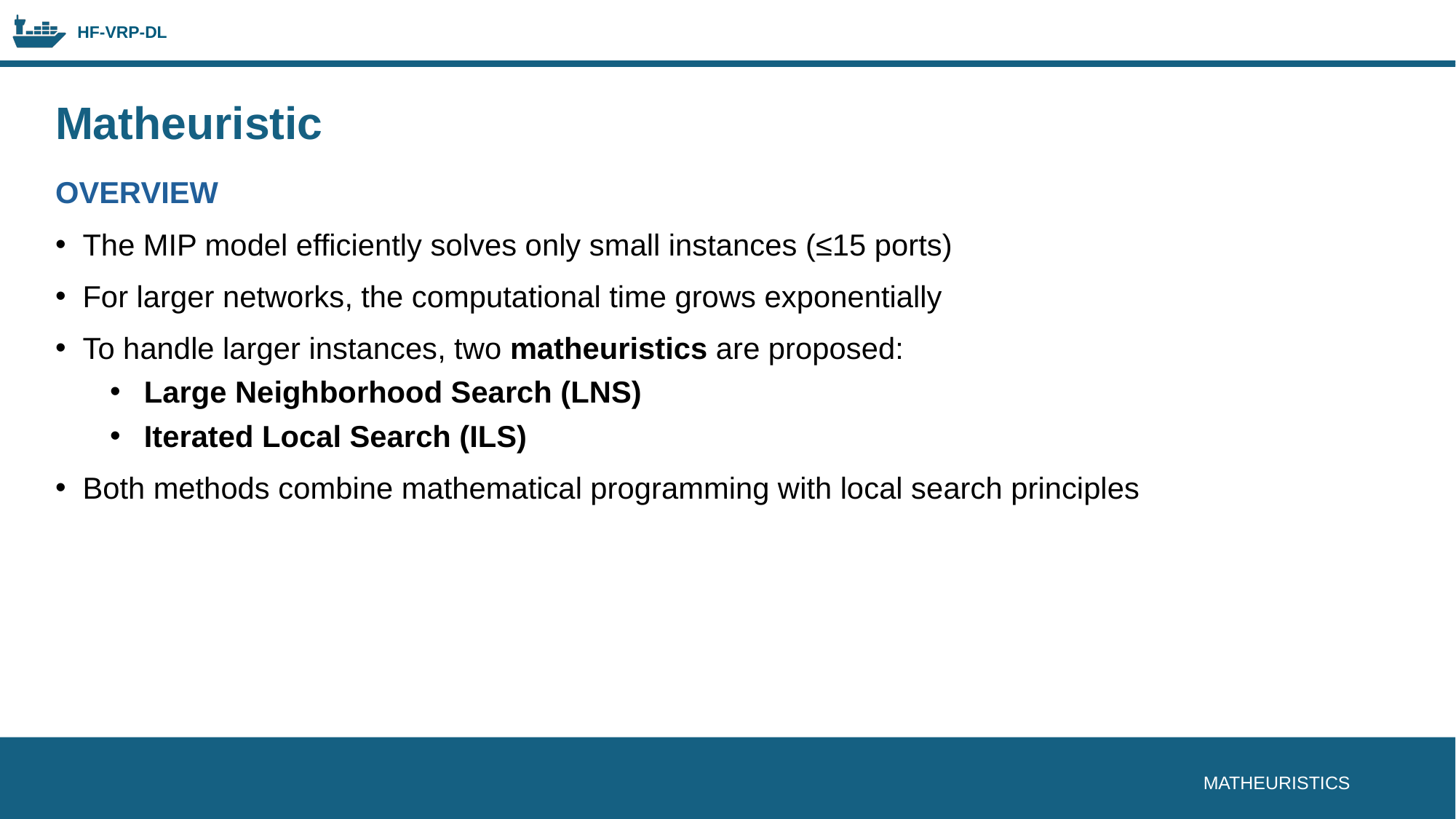

# Matheuristic

OVERVIEW
The MIP model efficiently solves only small instances (≤15 ports)
For larger networks, the computational time grows exponentially
To handle larger instances, two matheuristics are proposed:
Large Neighborhood Search (LNS)
Iterated Local Search (ILS)
Both methods combine mathematical programming with local search principles

MATHEURISTICS